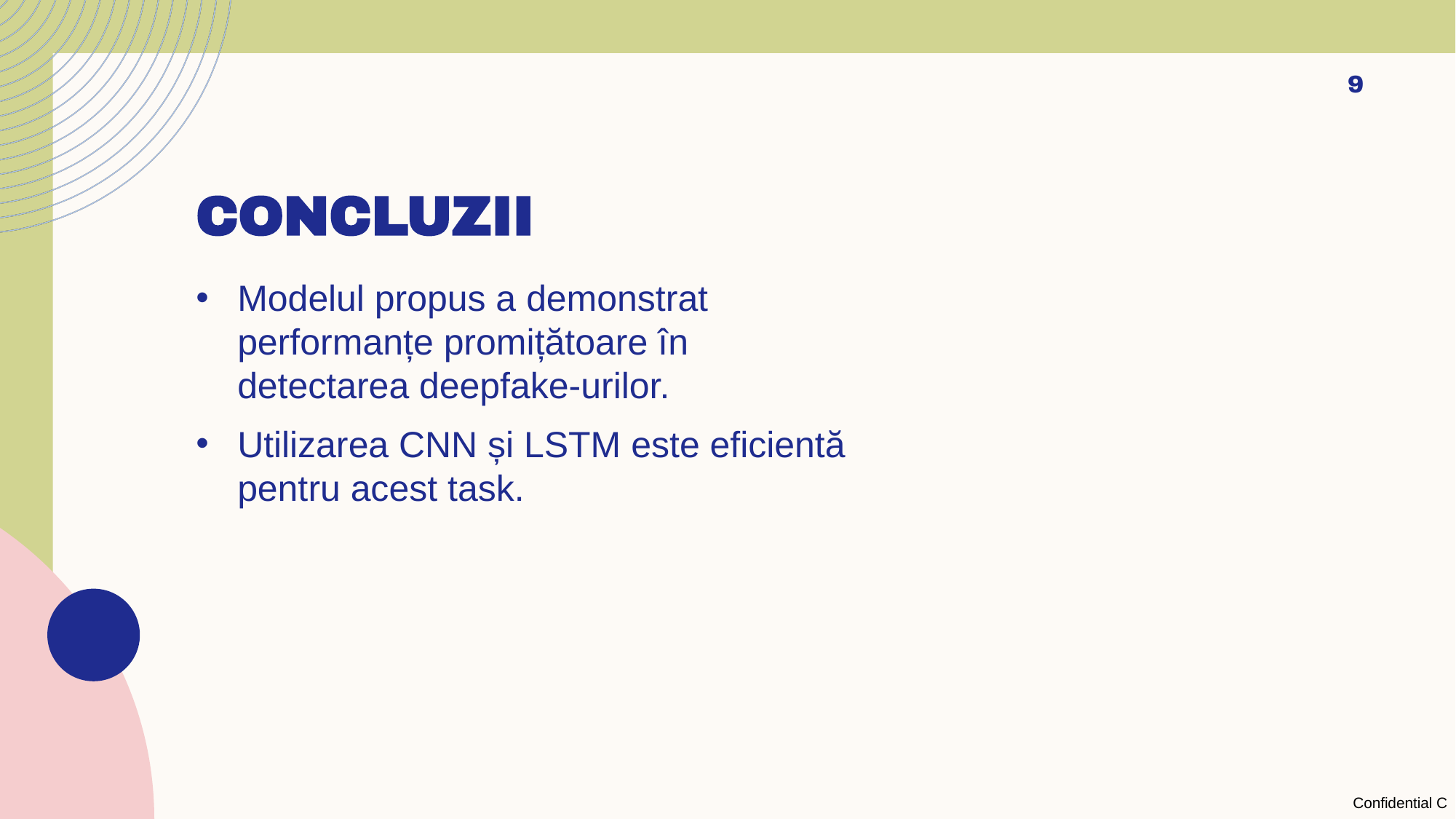

9
# Concluzii
Modelul propus a demonstrat performanțe promițătoare în detectarea deepfake-urilor.
Utilizarea CNN și LSTM este eficientă pentru acest task.